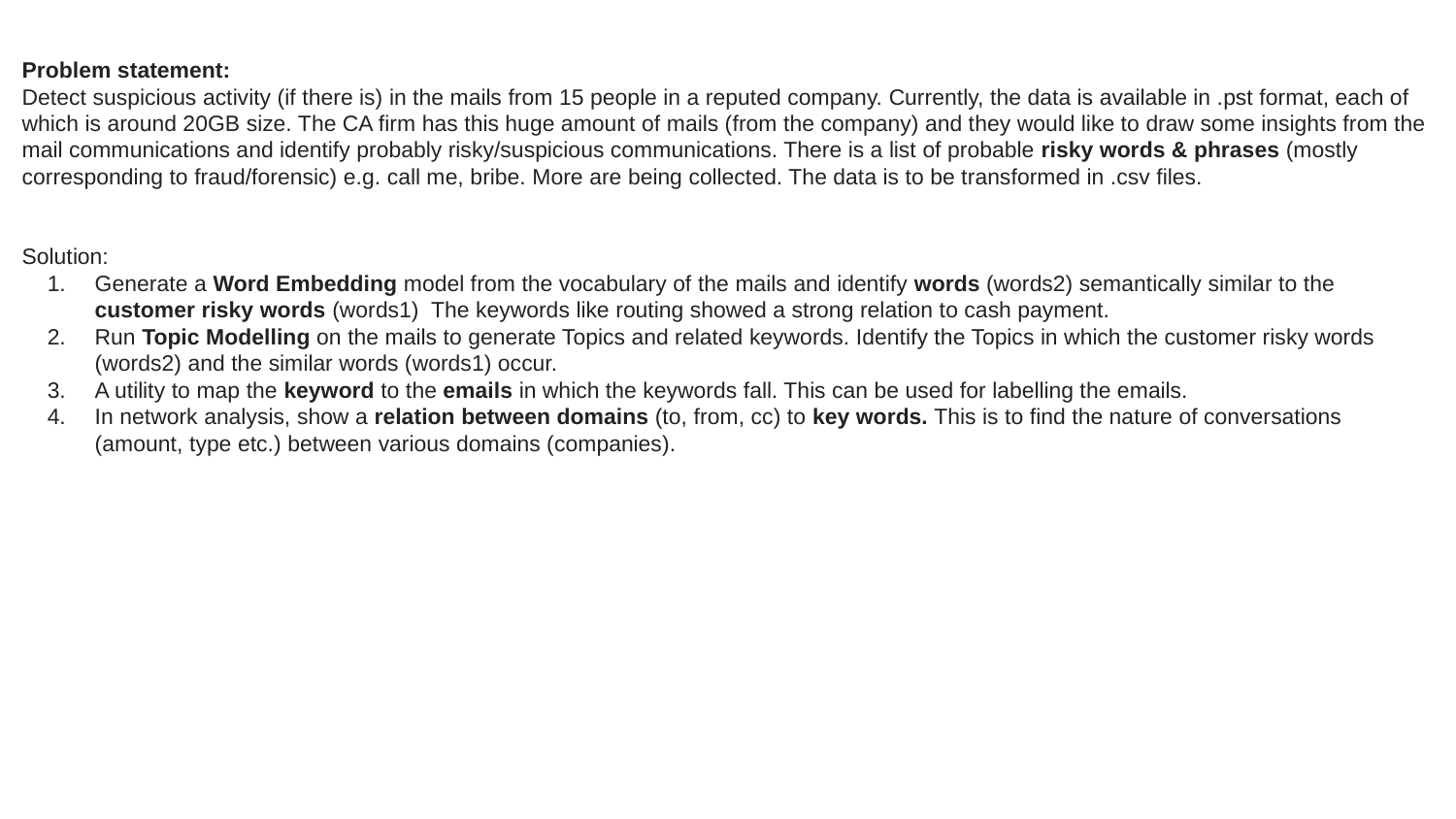

Problem statement:
Detect suspicious activity (if there is) in the mails from 15 people in a reputed company. Currently, the data is available in .pst format, each of which is around 20GB size. The CA firm has this huge amount of mails (from the company) and they would like to draw some insights from the mail communications and identify probably risky/suspicious communications. There is a list of probable risky words & phrases (mostly corresponding to fraud/forensic) e.g. call me, bribe. More are being collected. The data is to be transformed in .csv files.

Solution:
Generate a Word Embedding model from the vocabulary of the mails and identify words (words2) semantically similar to the customer risky words (words1)  The keywords like routing showed a strong relation to cash payment.
Run Topic Modelling on the mails to generate Topics and related keywords. Identify the Topics in which the customer risky words (words2) and the similar words (words1) occur.
A utility to map the keyword to the emails in which the keywords fall. This can be used for labelling the emails.
In network analysis, show a relation between domains (to, from, cc) to key words. This is to find the nature of conversations (amount, type etc.) between various domains (companies).